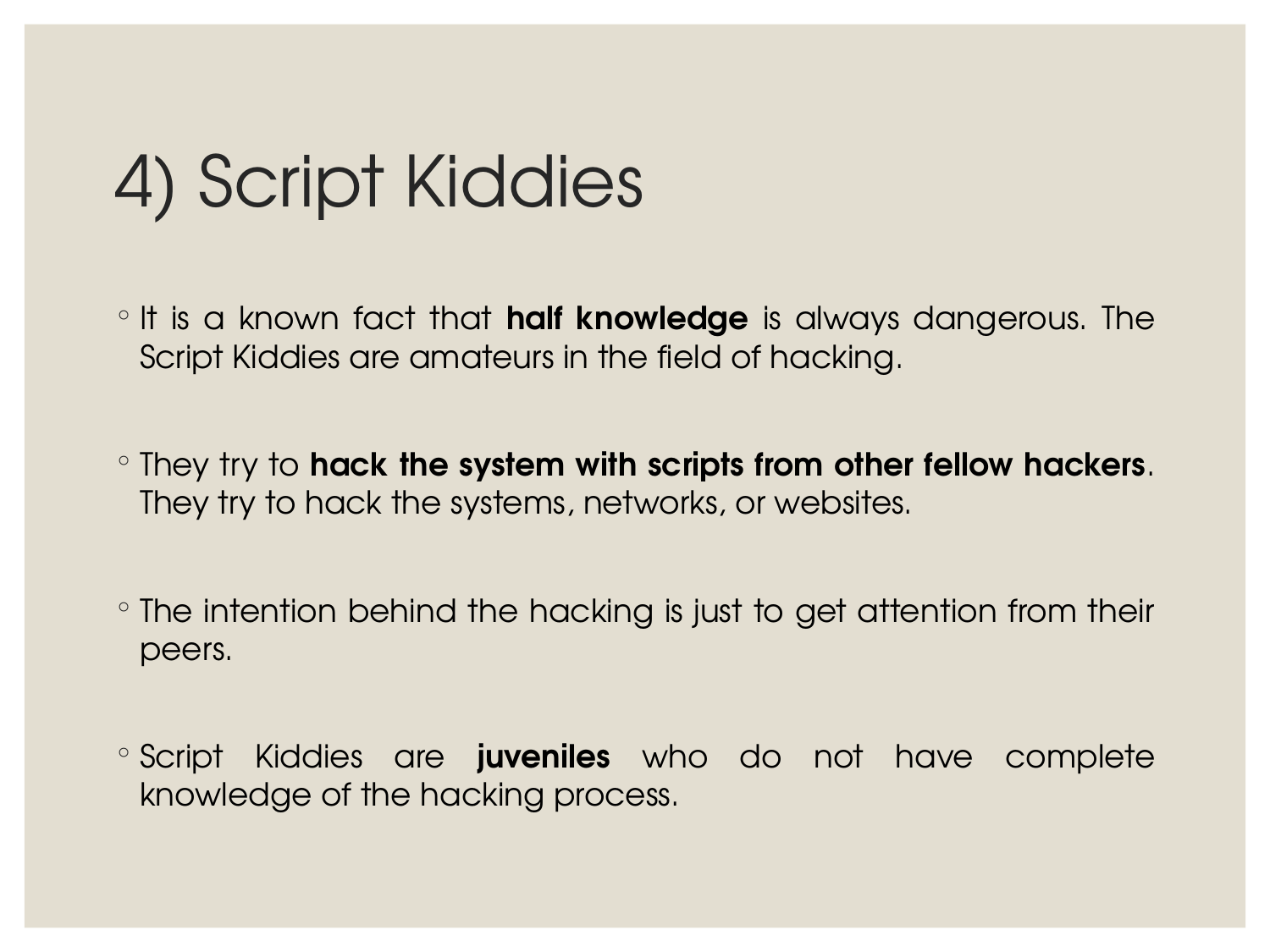

# 4) Script Kiddies
It is a known fact that half knowledge is always dangerous. The Script Kiddies are amateurs in the field of hacking.

They try to hack the system with scripts from other fellow hackers. They try to hack the systems, networks, or websites.

The intention behind the hacking is just to get attention from their peers.

Script Kiddies are juveniles who do not have complete knowledge of the hacking process.